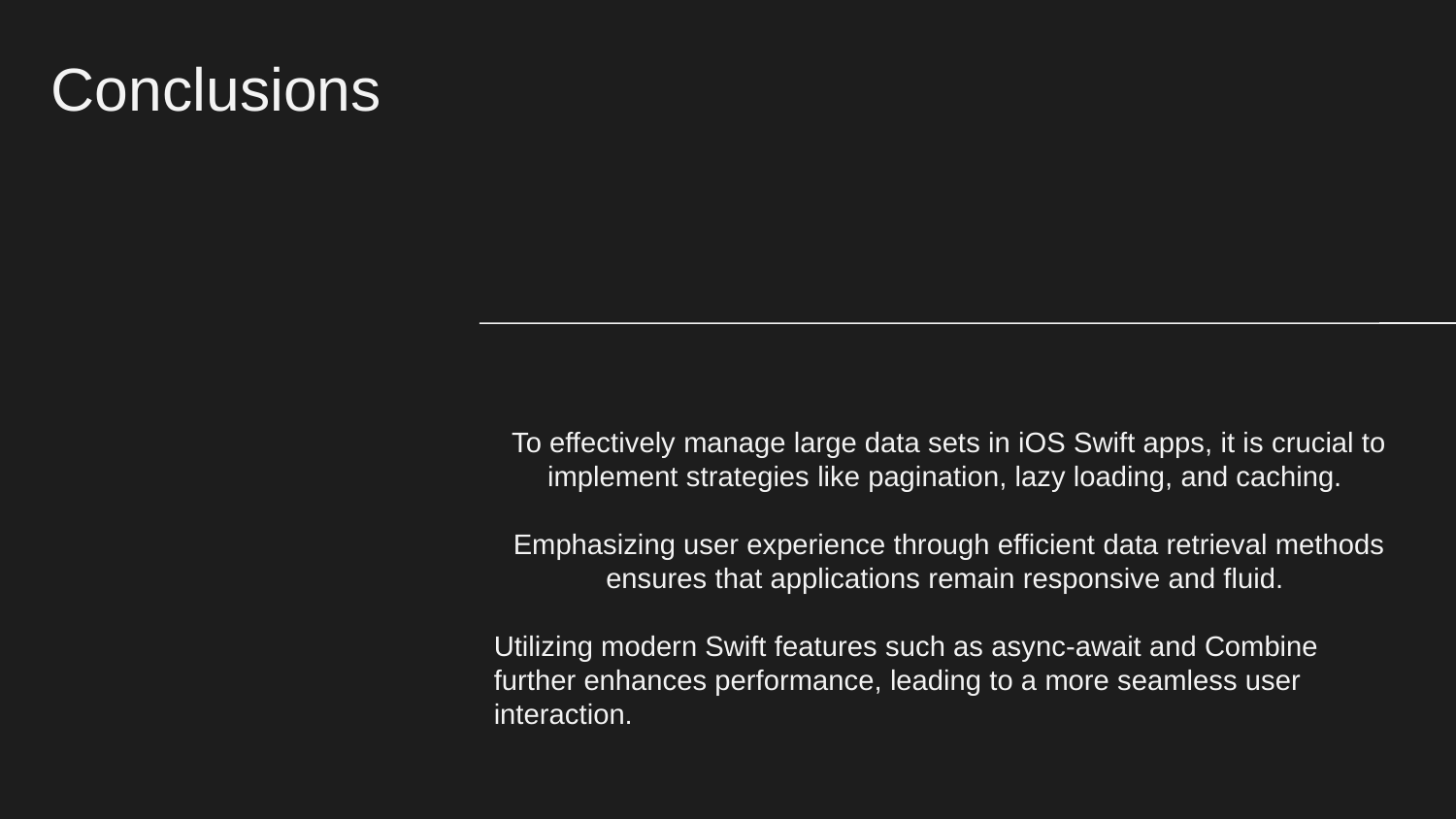

# Conclusions
To effectively manage large data sets in iOS Swift apps, it is crucial to implement strategies like pagination, lazy loading, and caching.

Emphasizing user experience through efficient data retrieval methods ensures that applications remain responsive and fluid.

Utilizing modern Swift features such as async-await and Combine further enhances performance, leading to a more seamless user interaction.